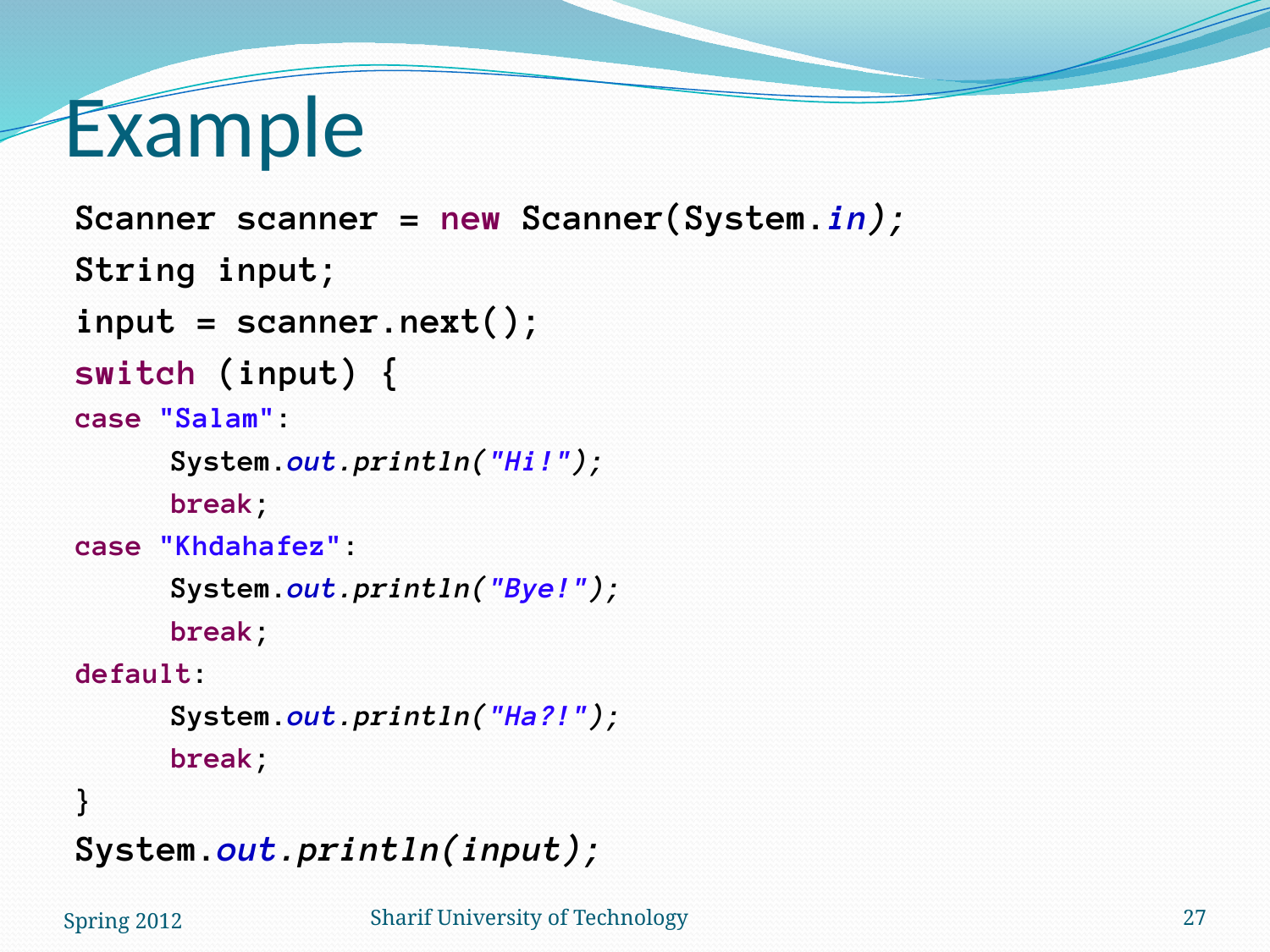

# Example
Scanner scanner = new Scanner(System.in);
String input;
input = scanner.next();
switch (input) {
case "Salam":
	System.out.println("Hi!");
	break;
case "Khdahafez":
	System.out.println("Bye!");
	break;
default:
	System.out.println("Ha?!");
	break;
}
System.out.println(input);
Spring 2012
Sharif University of Technology
27